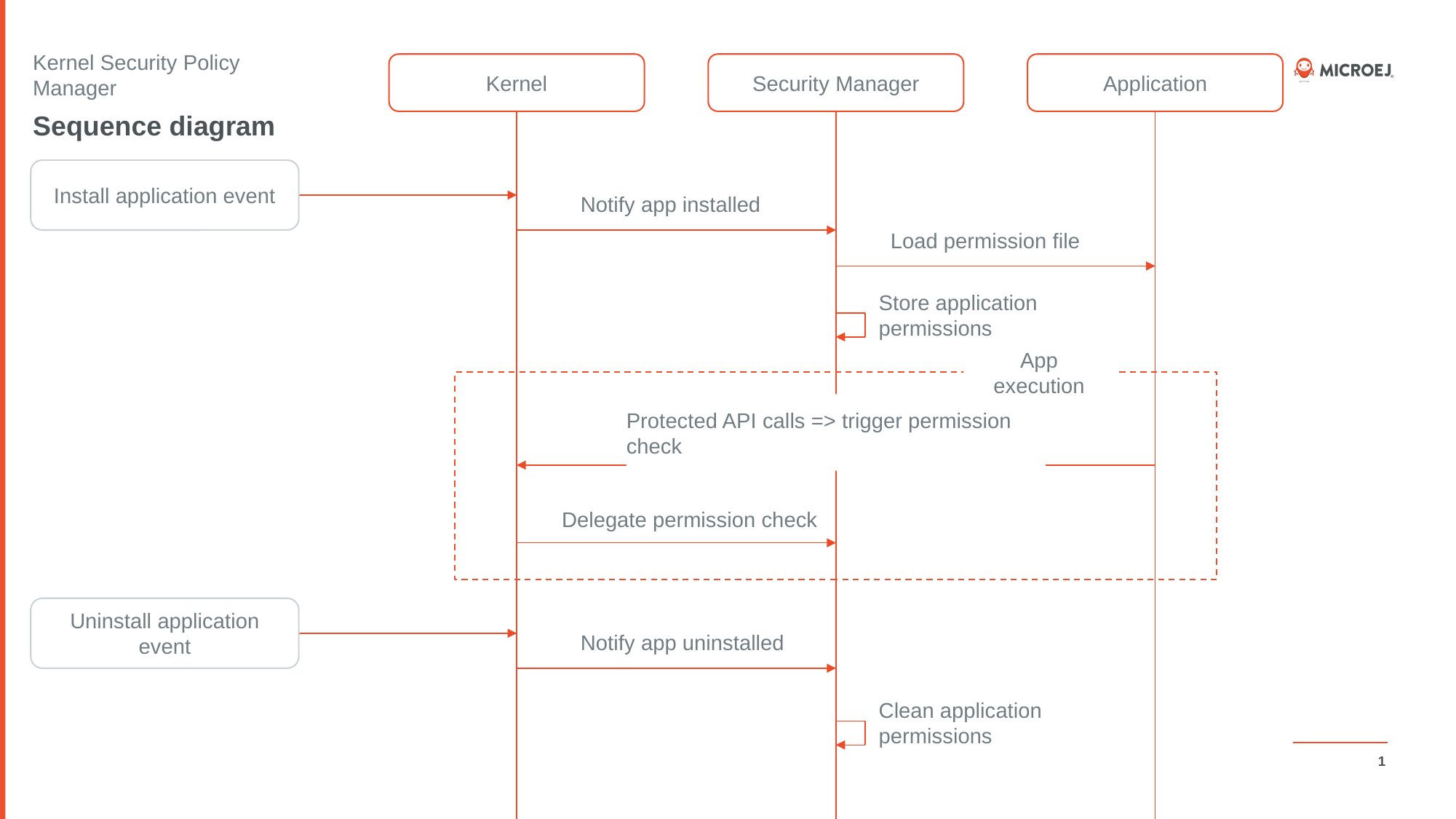

Kernel Security Policy Manager
Sequence diagram
Kernel
Security Manager
Application
Install application event
Notify app installed
Load permission file
Store application permissions
App execution

Protected API calls => trigger permission check
Delegate permission check
Uninstall application event
Notify app uninstalled
Clean application permissions